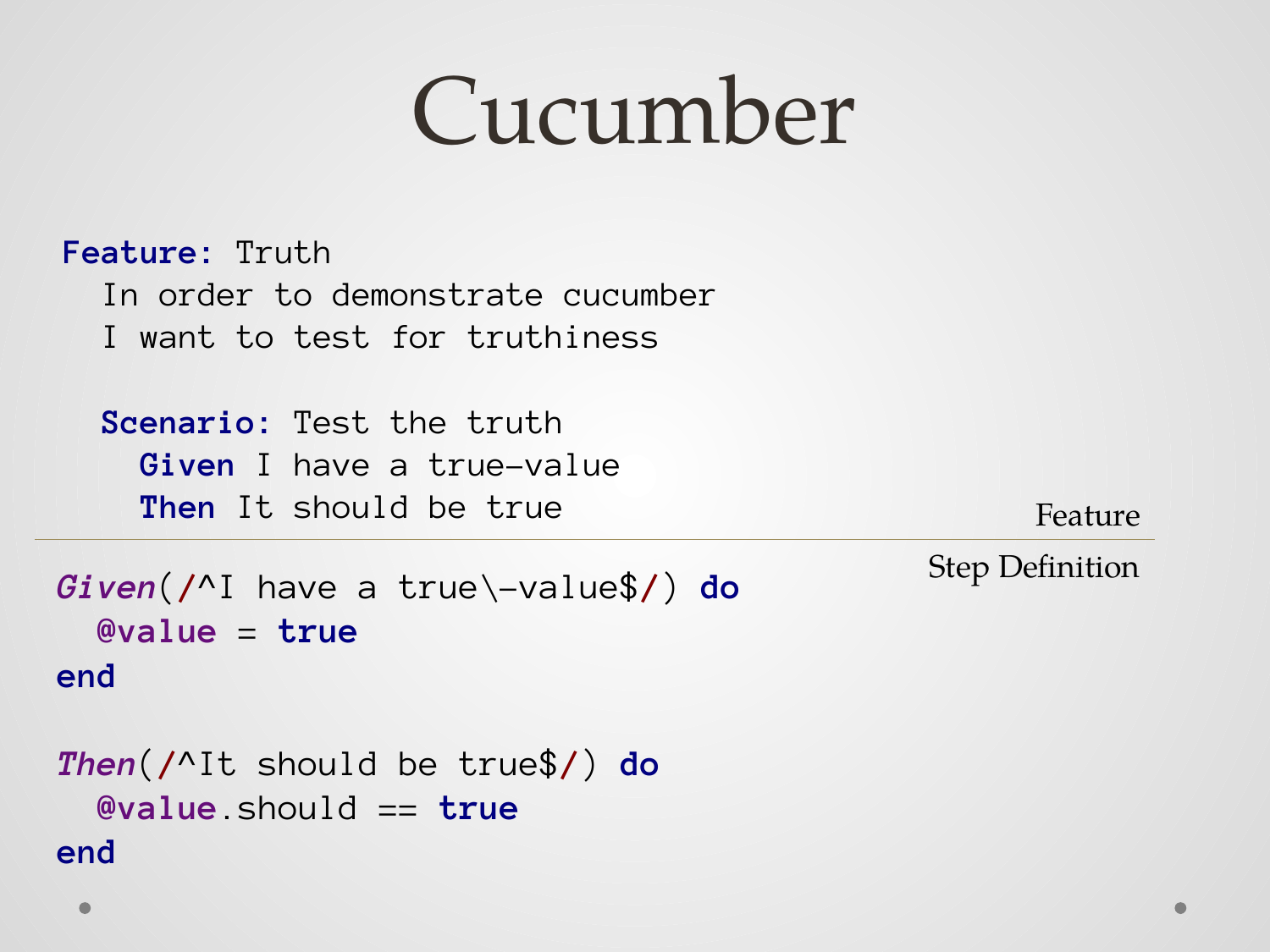

# Cucumber
Feature: Truth
  In order to demonstrate cucumber
  I want to test for truthiness
  Scenario: Test the truth
    Given I have a true-value
    Then It should be true

Feature
Step Definition
Given(/^I have a true\-value$/) do
  @value = true
end
Then(/^It should be true$/) do
  @value.should == true
end